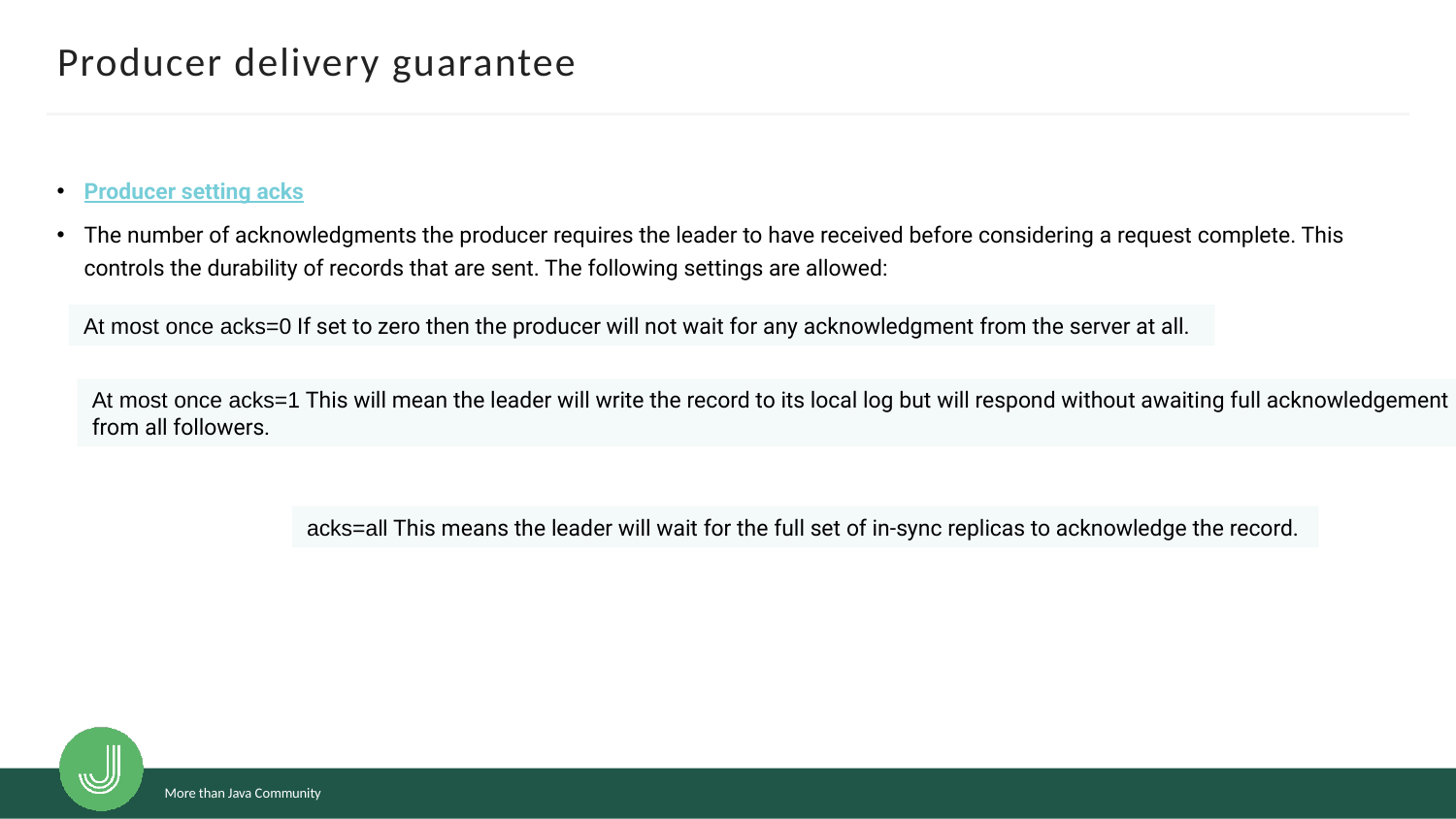

# Producer delivery guarantee
Producer setting acks
The number of acknowledgments the producer requires the leader to have received before considering a request complete. This controls the durability of records that are sent. The following settings are allowed:

At most once acks=0 If set to zero then the producer will not wait for any acknowledgment from the server at all.
At most once acks=1 This will mean the leader will write the record to its local log but will respond without awaiting full acknowledgement from all followers.
acks=all This means the leader will wait for the full set of in-sync replicas to acknowledge the record.